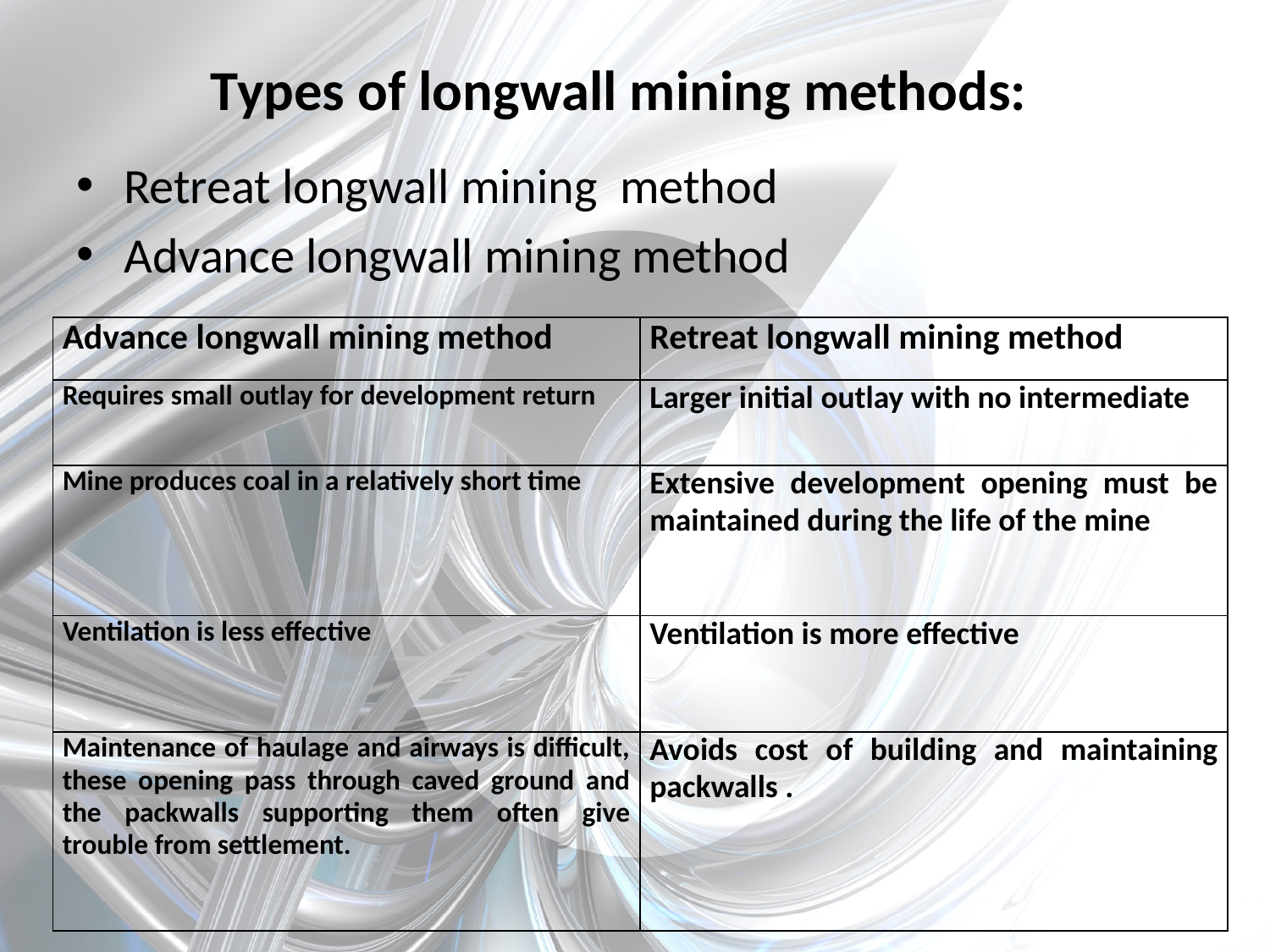

# Types of longwall mining methods:
Retreat longwall mining  method
Advance longwall mining method
| Advance longwall mining method | Retreat longwall mining method |
| --- | --- |
| Requires small outlay for development return | Larger initial outlay with no intermediate |
| Mine produces coal in a relatively short time | Extensive development opening must be maintained during the life of the mine |
| Ventilation is less effective | Ventilation is more effective |
| Maintenance of haulage and airways is difficult, these opening pass through caved ground and the packwalls supporting them often give trouble from settlement. | Avoids cost of building and maintaining packwalls . |